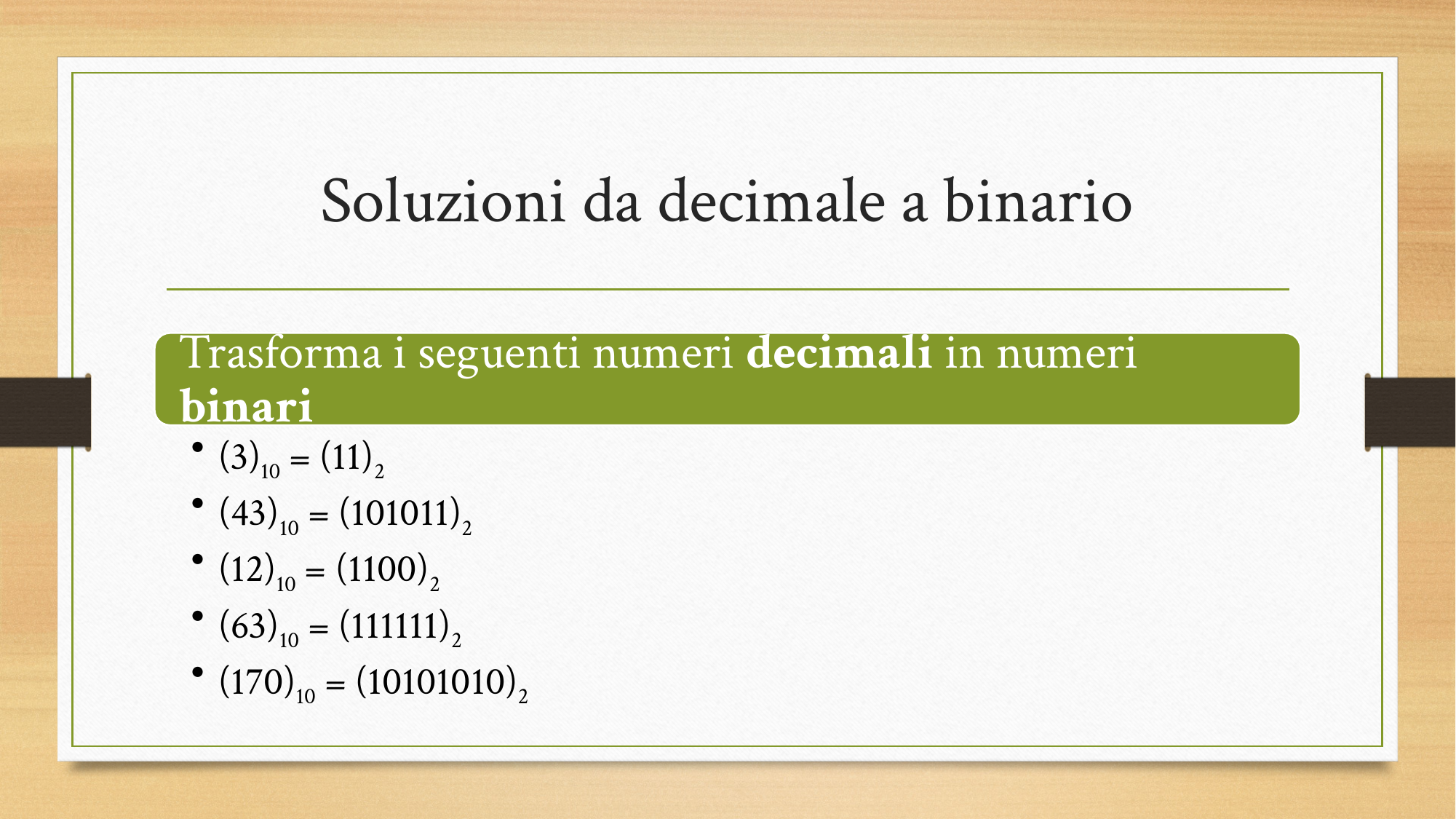

# Soluzioni da decimale a binario
Trasforma i seguenti numeri decimali in numeri binari
(3)10 = (11)2
(43)10 = (101011)2
(12)10 = (1100)2
(63)10 = (111111)2
(170)10 = (10101010)2